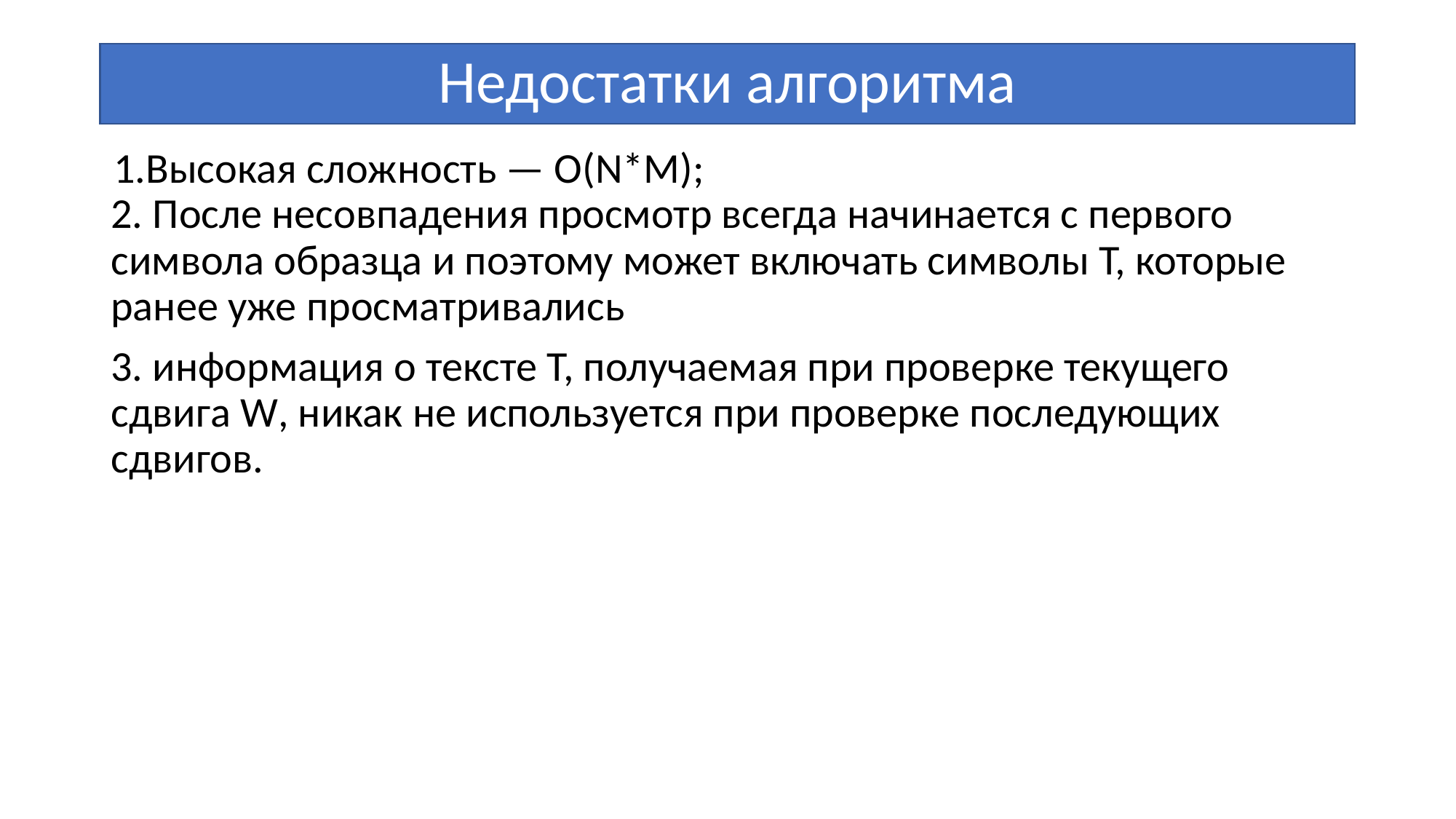

# Недостатки алгоритма
Высокая сложность — O(N*M);
2. После несовпадения просмотр всегда начинается с первого символа образца и поэтому может включать символы T, которые ранее уже просматривались
3. информация о тексте T, получаемая при проверке текущего сдвига W, никак не используется при проверке последующих сдвигов.